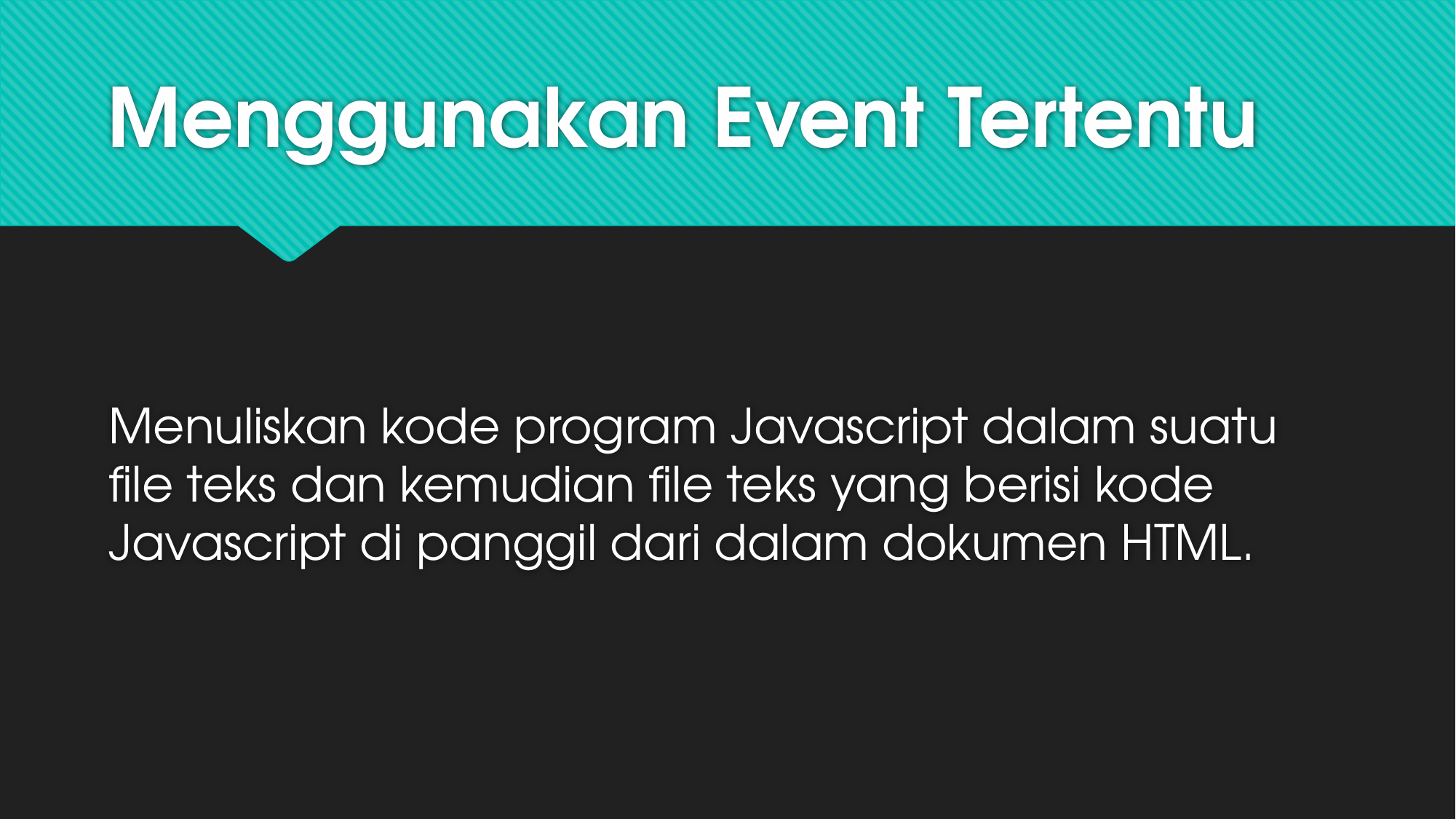

# Menggunakan Event Tertentu
Menuliskan kode program Javascript dalam suatu file teks dan kemudian file teks yang berisi kode Javascript di panggil dari dalam dokumen HTML.